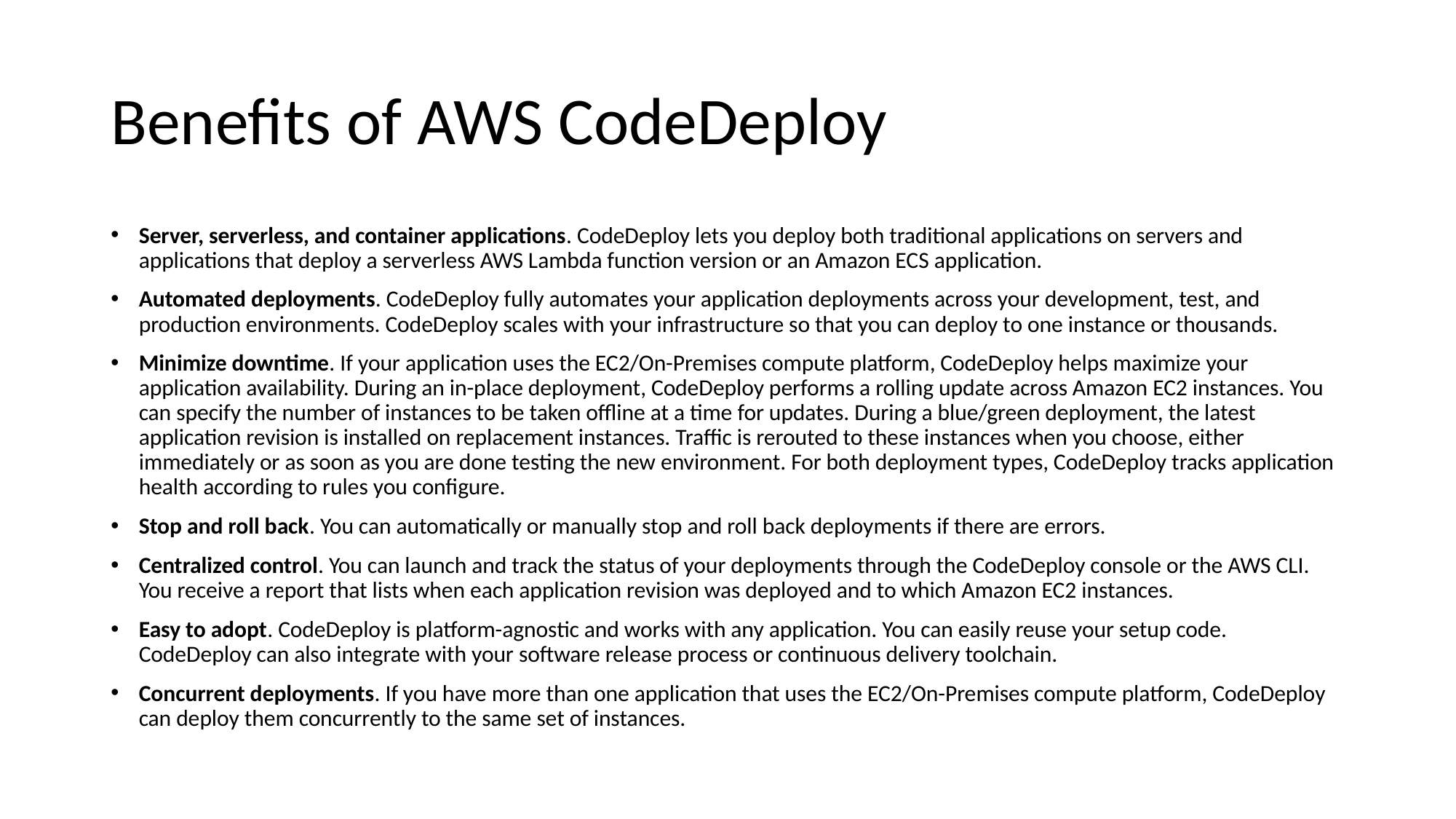

# Benefits of AWS CodeDeploy
Server, serverless, and container applications. CodeDeploy lets you deploy both traditional applications on servers and applications that deploy a serverless AWS Lambda function version or an Amazon ECS application.
Automated deployments. CodeDeploy fully automates your application deployments across your development, test, and production environments. CodeDeploy scales with your infrastructure so that you can deploy to one instance or thousands.
Minimize downtime. If your application uses the EC2/On-Premises compute platform, CodeDeploy helps maximize your application availability. During an in-place deployment, CodeDeploy performs a rolling update across Amazon EC2 instances. You can specify the number of instances to be taken offline at a time for updates. During a blue/green deployment, the latest application revision is installed on replacement instances. Traffic is rerouted to these instances when you choose, either immediately or as soon as you are done testing the new environment. For both deployment types, CodeDeploy tracks application health according to rules you configure.
Stop and roll back. You can automatically or manually stop and roll back deployments if there are errors.
Centralized control. You can launch and track the status of your deployments through the CodeDeploy console or the AWS CLI. You receive a report that lists when each application revision was deployed and to which Amazon EC2 instances.
Easy to adopt. CodeDeploy is platform-agnostic and works with any application. You can easily reuse your setup code. CodeDeploy can also integrate with your software release process or continuous delivery toolchain.
Concurrent deployments. If you have more than one application that uses the EC2/On-Premises compute platform, CodeDeploy can deploy them concurrently to the same set of instances.